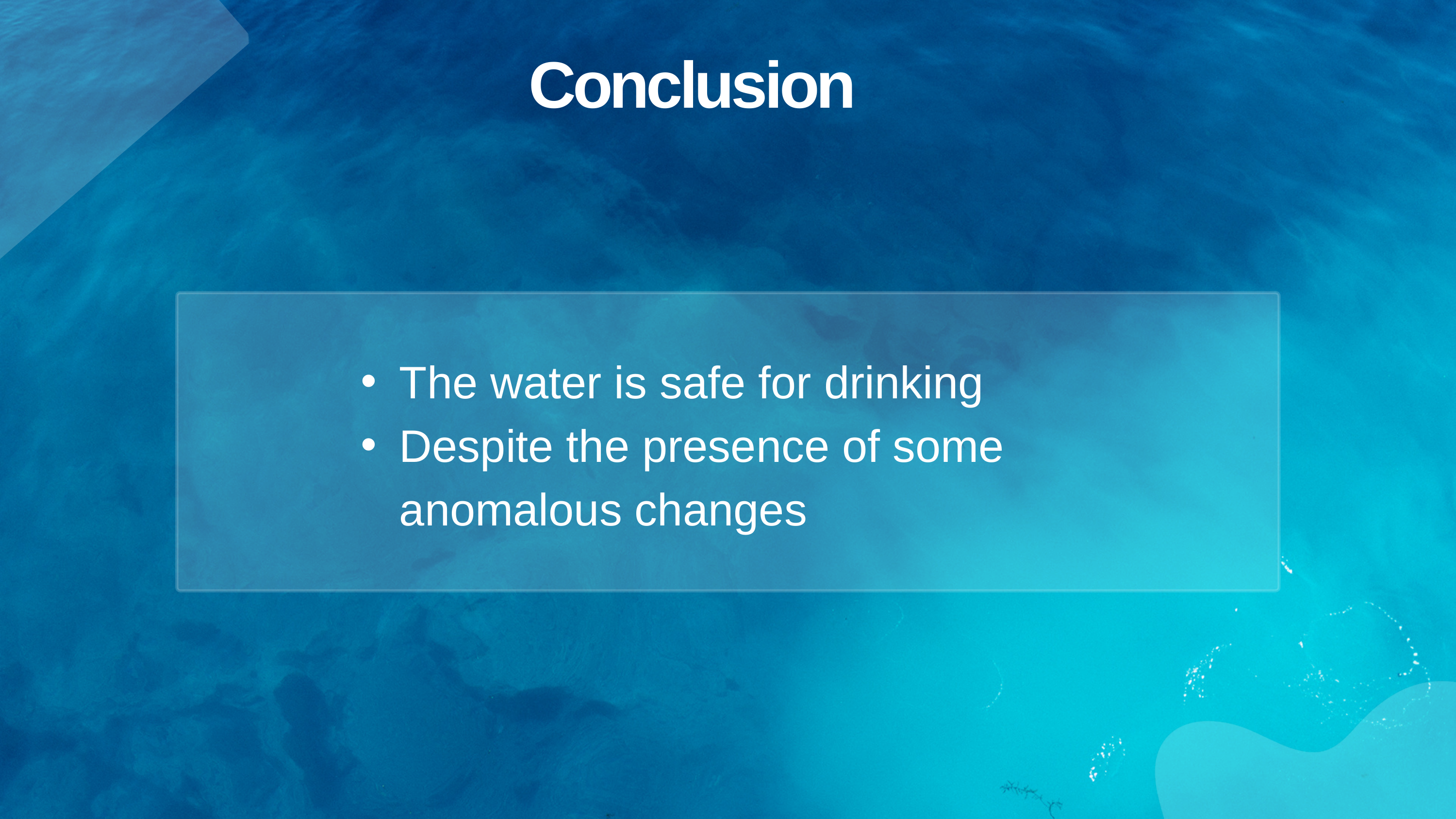

Conclusion

The water is safe for drinking
Despite the presence of some anomalous changes